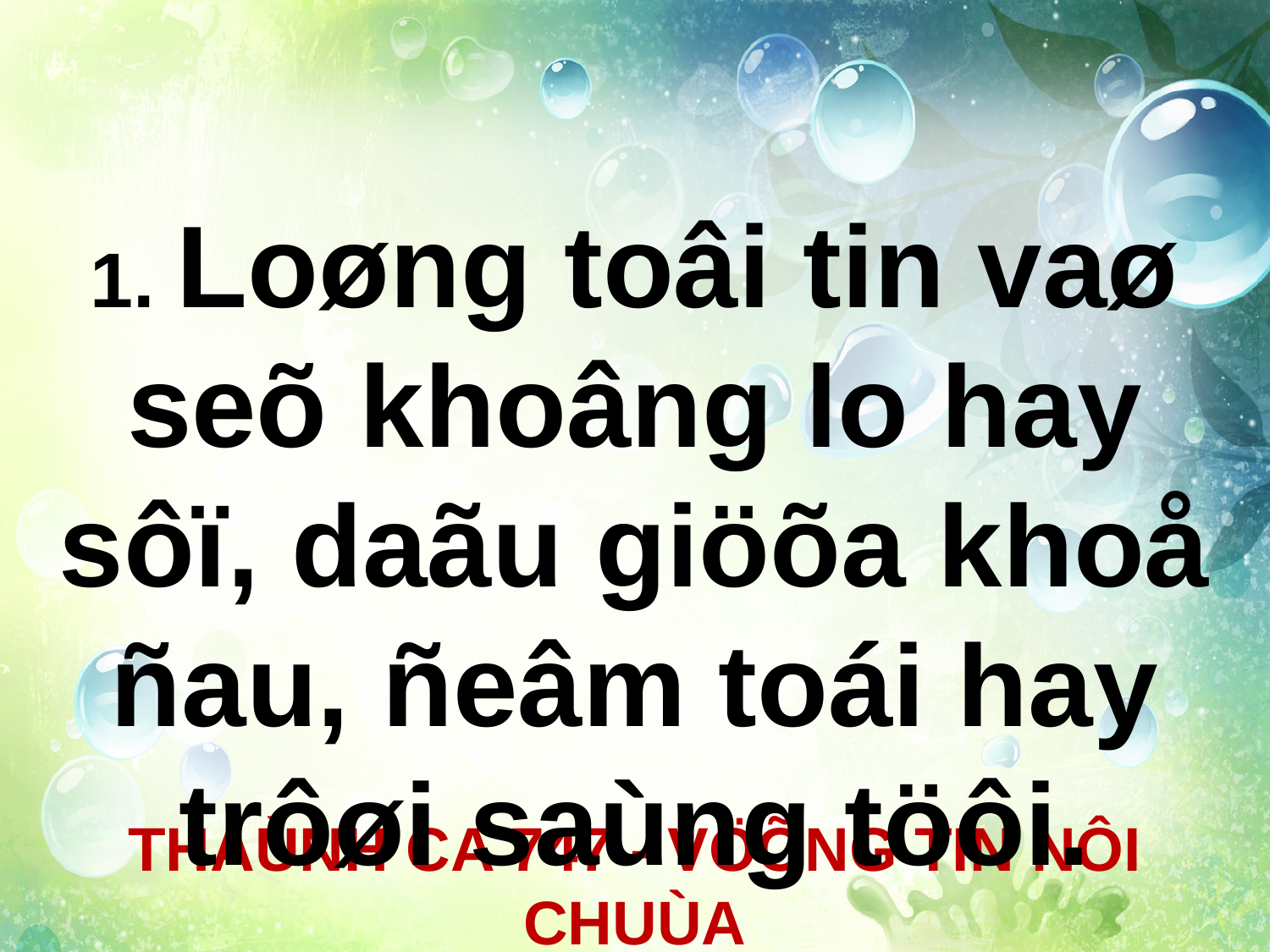

1. Loøng toâi tin vaø seõ khoâng lo hay sôï, daãu giöõa khoå ñau, ñeâm toái hay trôøi saùng töôi.
THAÙNH CA 747 - VÖÕNG TIN NÔI CHUÙA